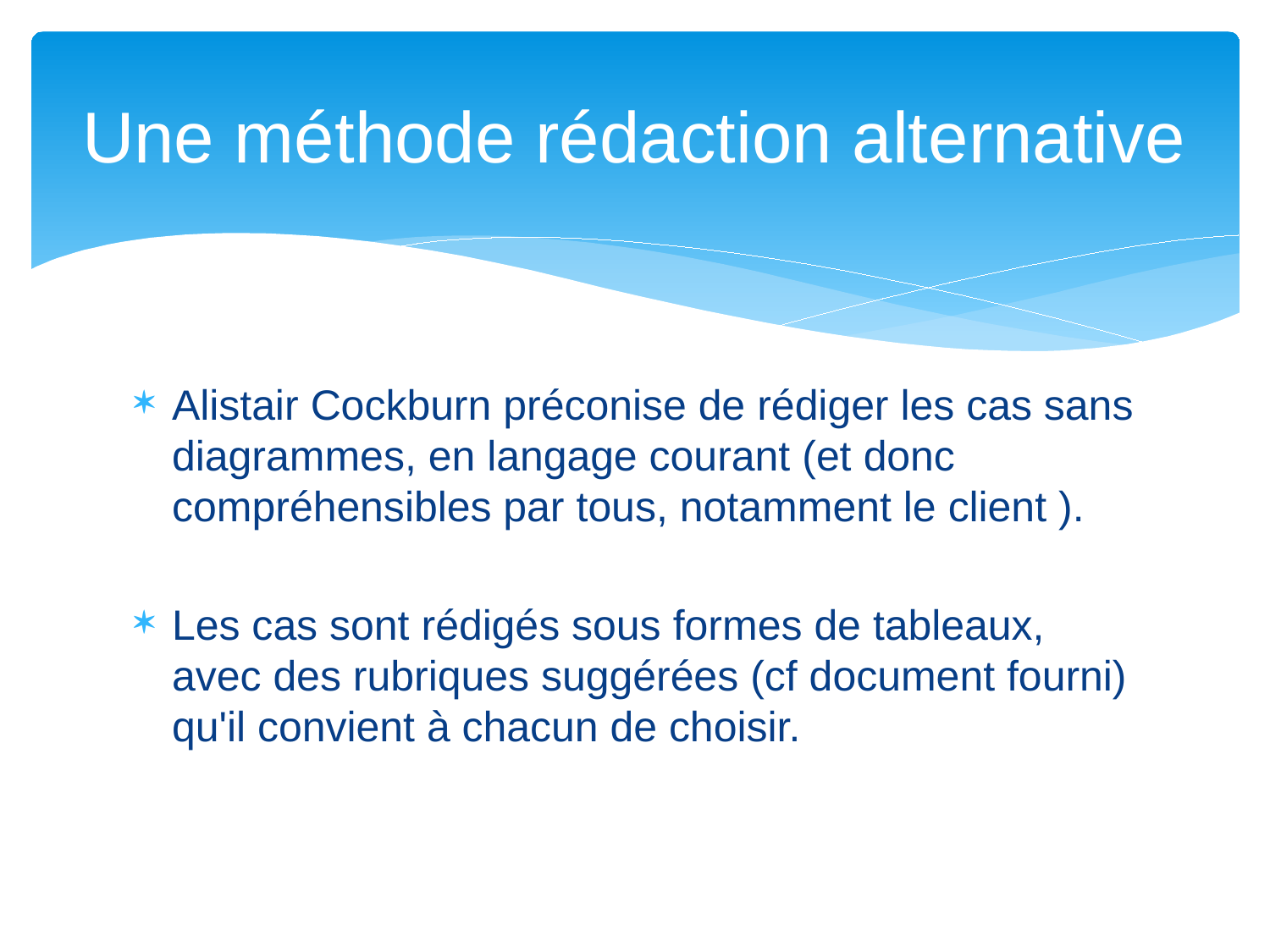

# Une méthode rédaction alternative
Alistair Cockburn préconise de rédiger les cas sans diagrammes, en langage courant (et donc compréhensibles par tous, notamment le client ).

Les cas sont rédigés sous formes de tableaux, avec des rubriques suggérées (cf document fourni) qu'il convient à chacun de choisir.